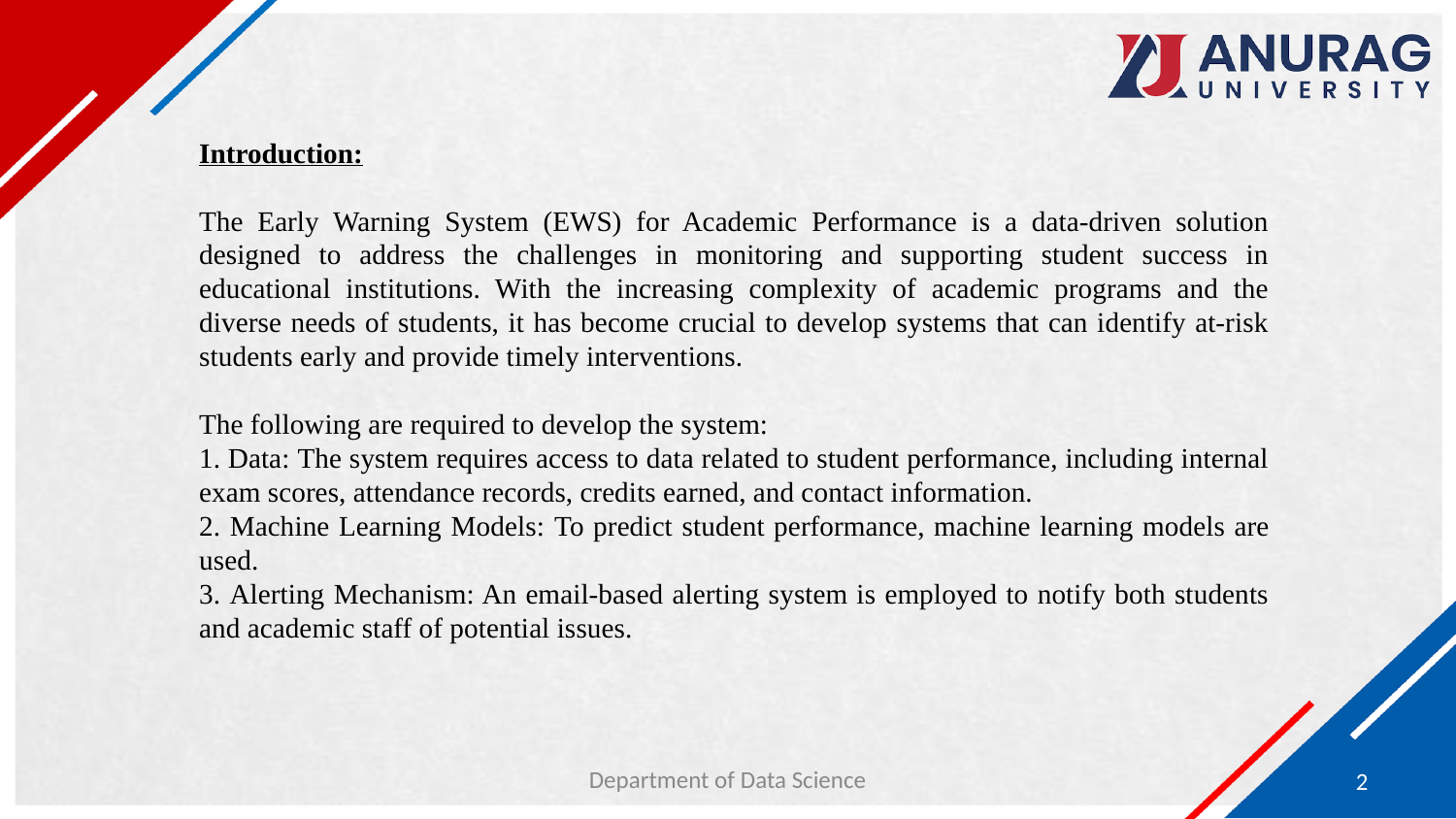

Introduction:

The Early Warning System (EWS) for Academic Performance is a data-driven solution designed to address the challenges in monitoring and supporting student success in educational institutions. With the increasing complexity of academic programs and the diverse needs of students, it has become crucial to develop systems that can identify at-risk students early and provide timely interventions.

The following are required to develop the system:
1. Data: The system requires access to data related to student performance, including internal exam scores, attendance records, credits earned, and contact information.
2. Machine Learning Models: To predict student performance, machine learning models are used.
3. Alerting Mechanism: An email-based alerting system is employed to notify both students and academic staff of potential issues.

Department of Data Science
2